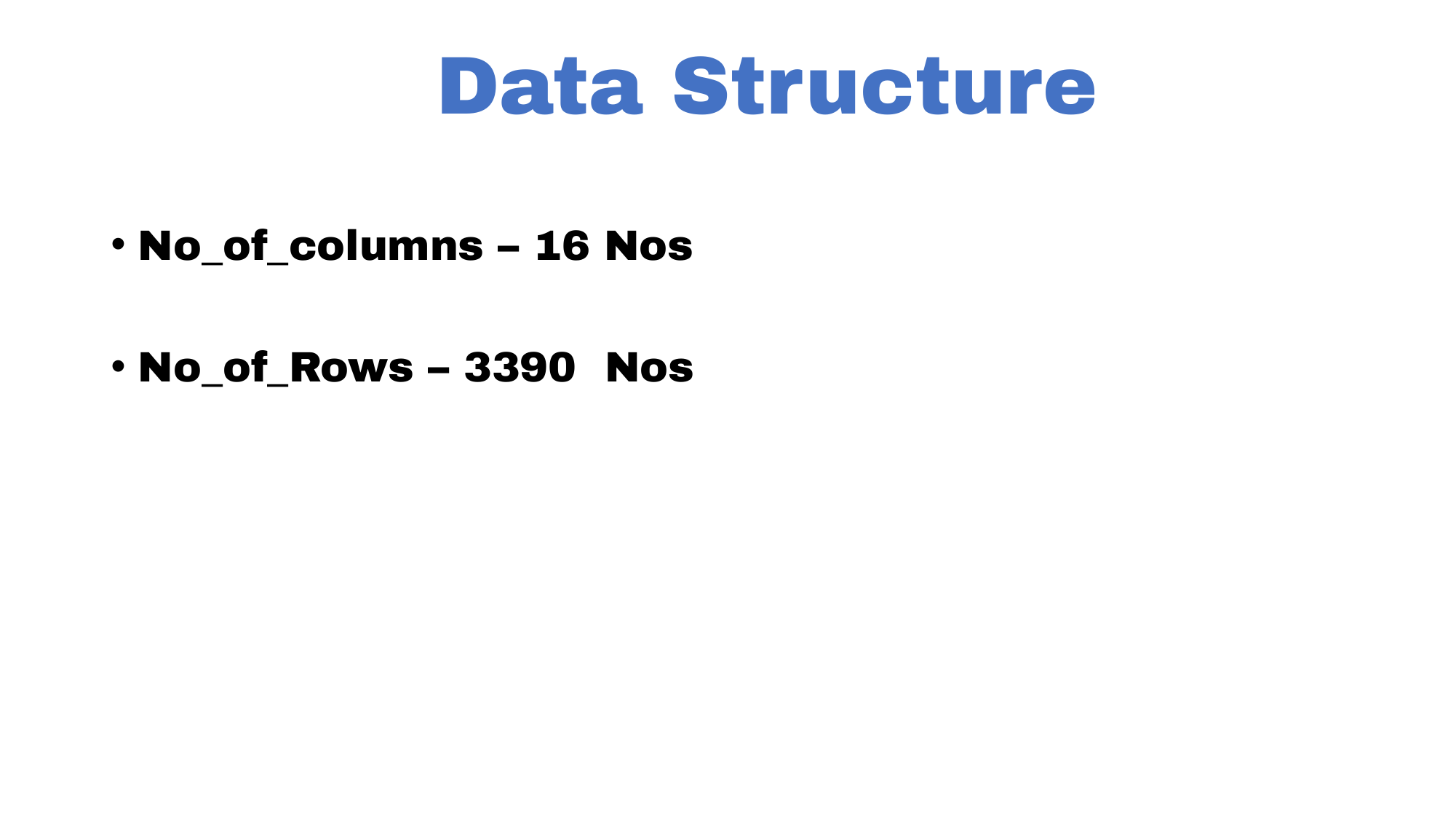

Data Structure
No_of_columns – 16 Nos

No_of_Rows – 3390  Nos